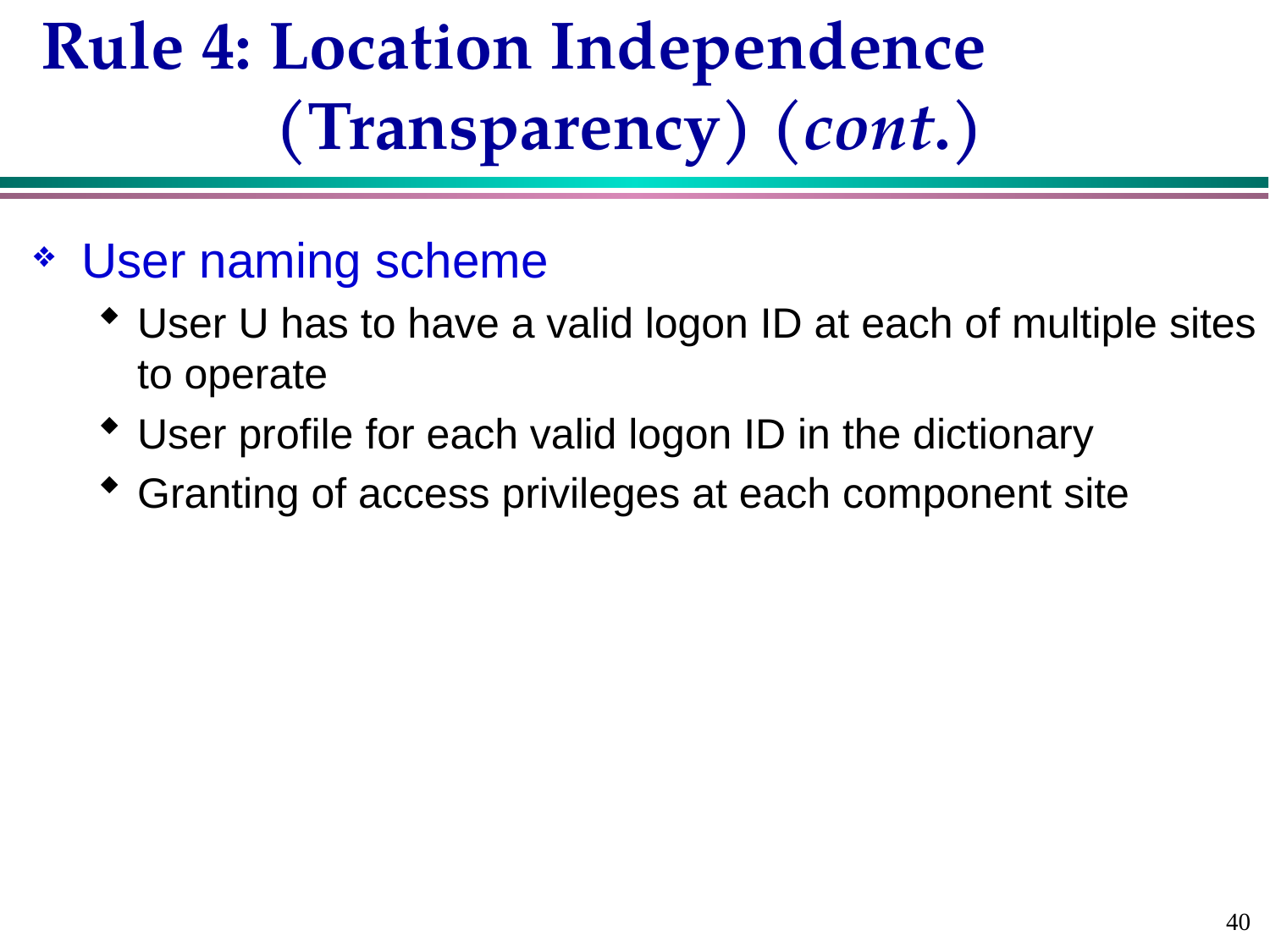

Rule 4: Location Independence
              (Transparency) (cont.)
User naming scheme
User U has to have a valid logon ID at each of multiple sites to operate
User profile for each valid logon ID in the dictionary
Granting of access privileges at each component site
40